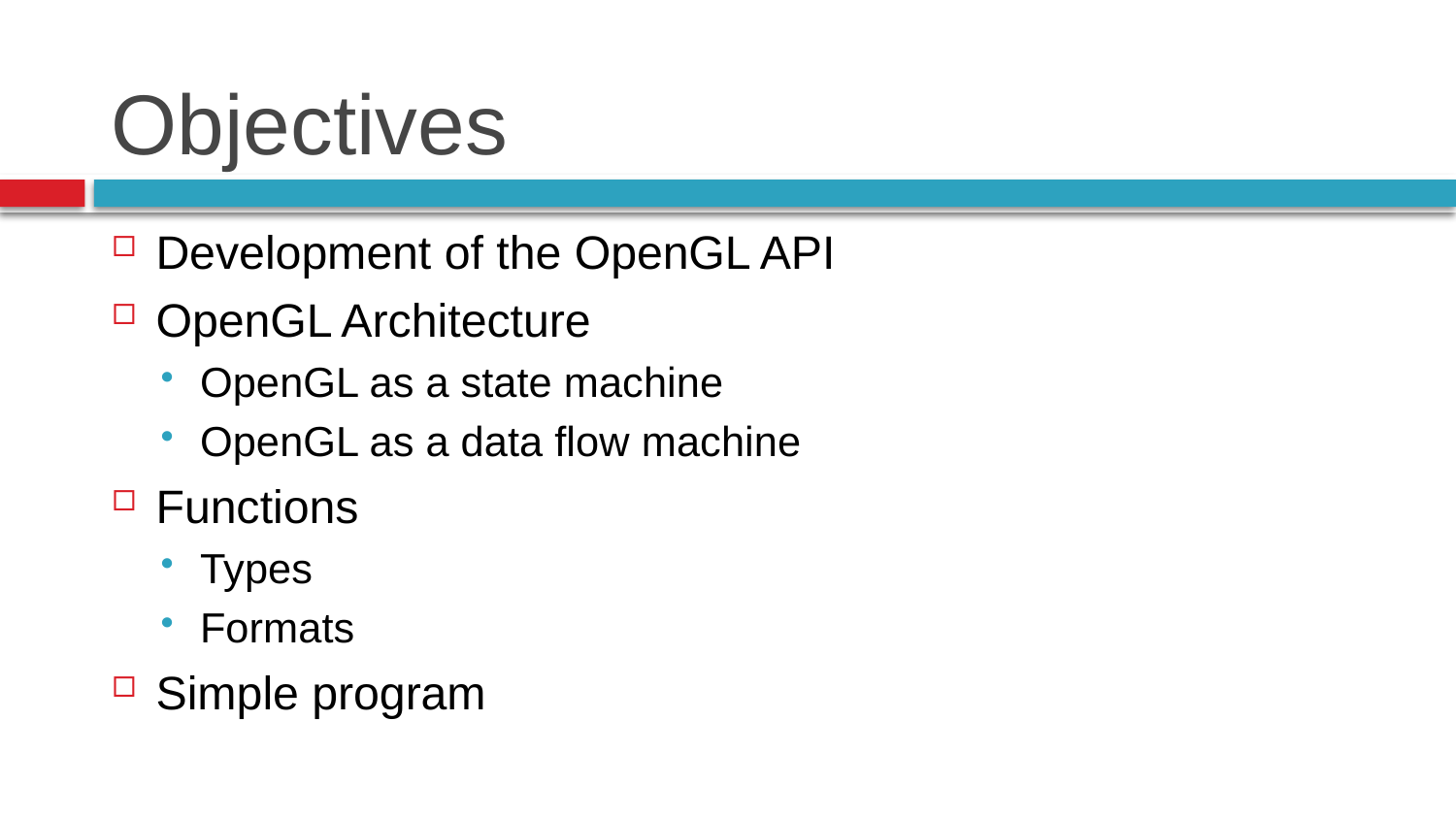

# Objectives
Development of the OpenGL API
OpenGL Architecture
OpenGL as a state machine
OpenGL as a data flow machine
Functions
Types
Formats
Simple program